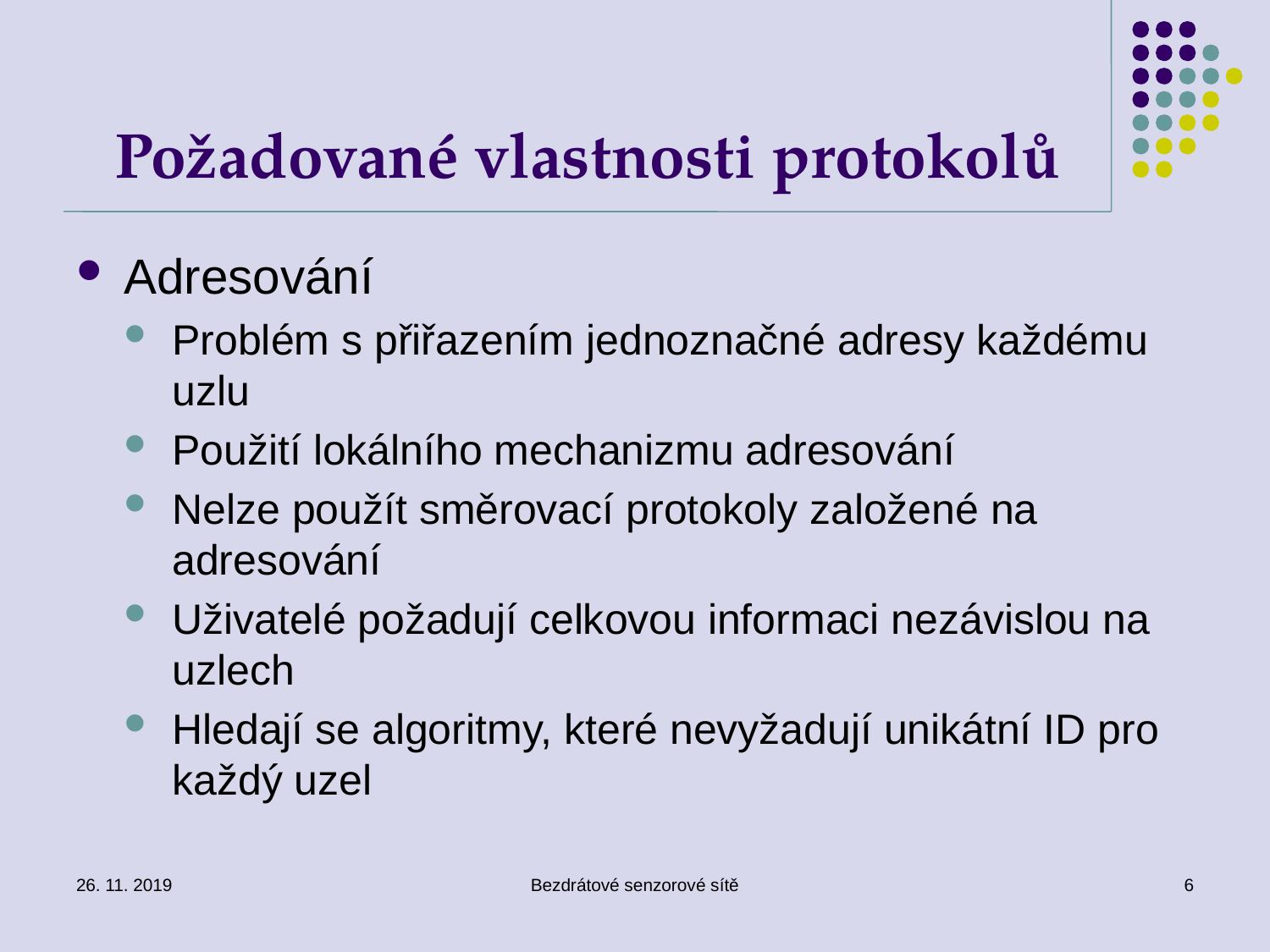

# Požadované vlastnosti protokolů
Adresování
Problém s přiřazením jednoznačné adresy každému uzlu
Použití lokálního mechanizmu adresování
Nelze použít směrovací protokoly založené na adresování
Uživatelé požadují celkovou informaci nezávislou na uzlech
Hledají se algoritmy, které nevyžadují unikátní ID pro každý uzel

26. 11. 2019
Bezdrátové senzorové sítě
6